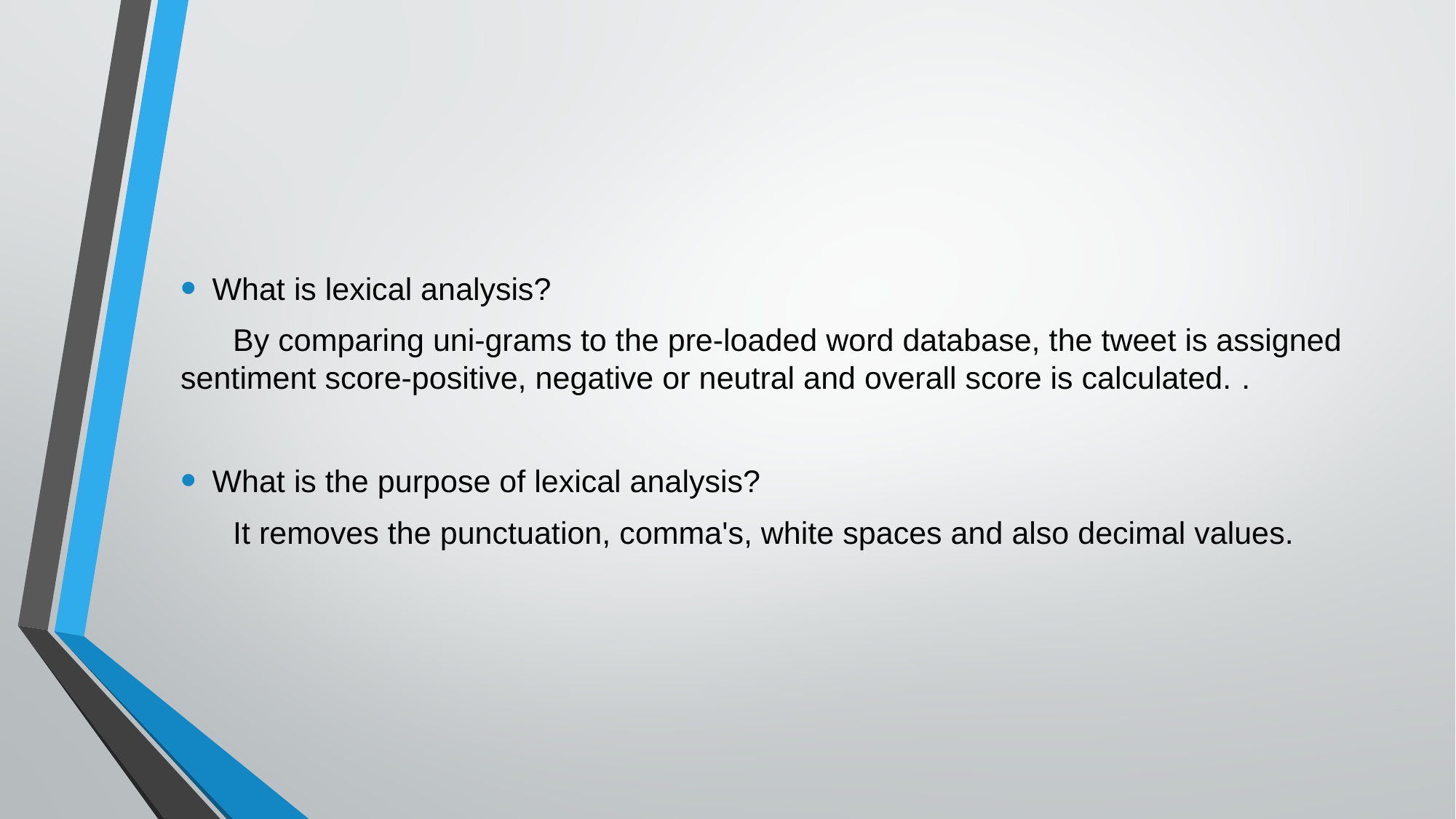

What is lexical analysis?
      By comparing uni-grams to the pre-loaded word database, the tweet is assigned sentiment score-positive, negative or neutral and overall score is calculated. .

What is the purpose of lexical analysis?
      It removes the punctuation, comma's, white spaces and also decimal values.